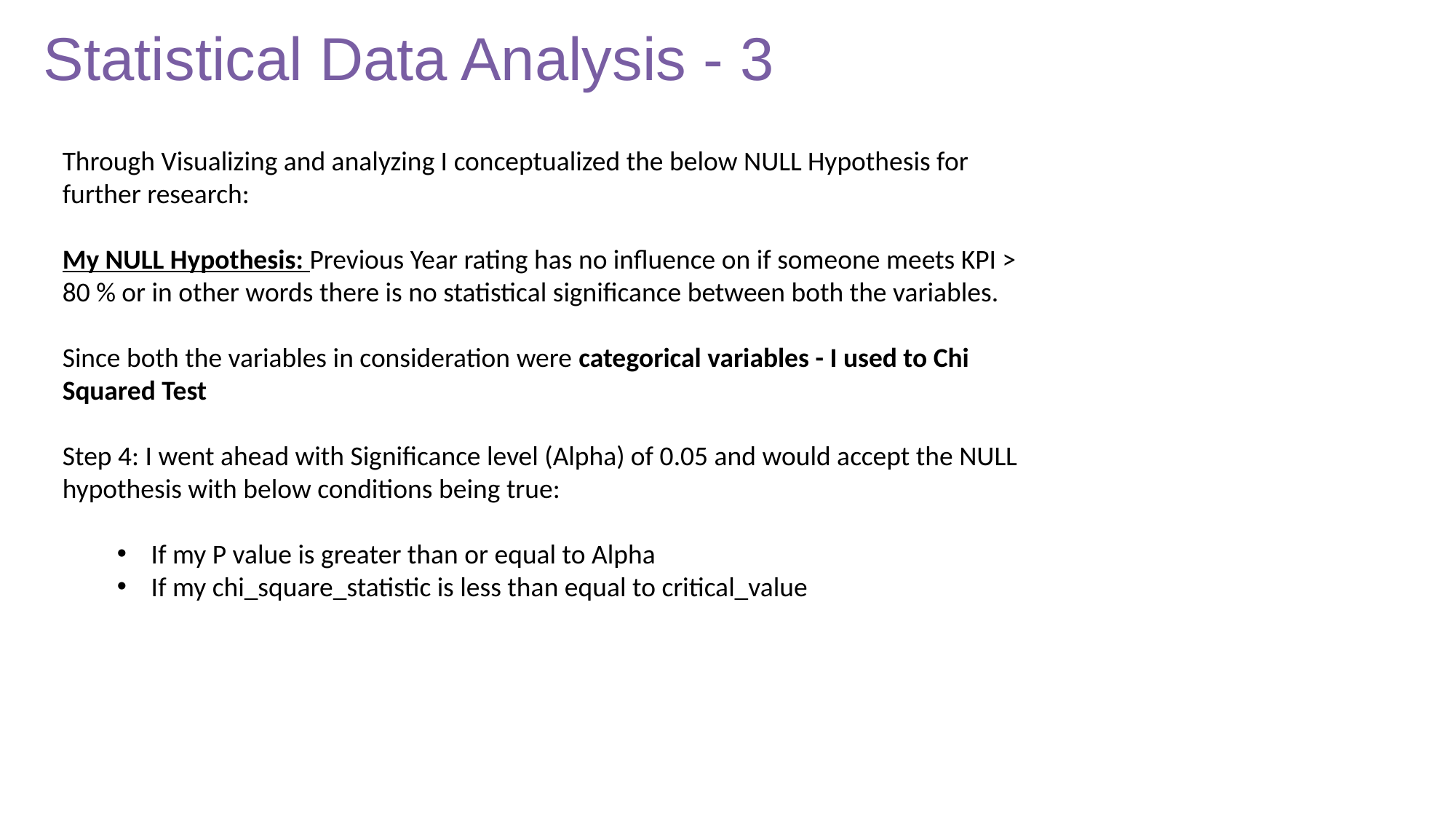

Statistical Data Analysis - 3
Through Visualizing and analyzing I conceptualized the below NULL Hypothesis for further research:
My NULL Hypothesis: Previous Year rating has no influence on if someone meets KPI > 80 % or in other words there is no statistical significance between both the variables.
Since both the variables in consideration were categorical variables - I used to Chi Squared Test
Step 4: I went ahead with Significance level (Alpha) of 0.05 and would accept the NULL hypothesis with below conditions being true:

If my P value is greater than or equal to Alpha
If my chi_square_statistic is less than equal to critical_value